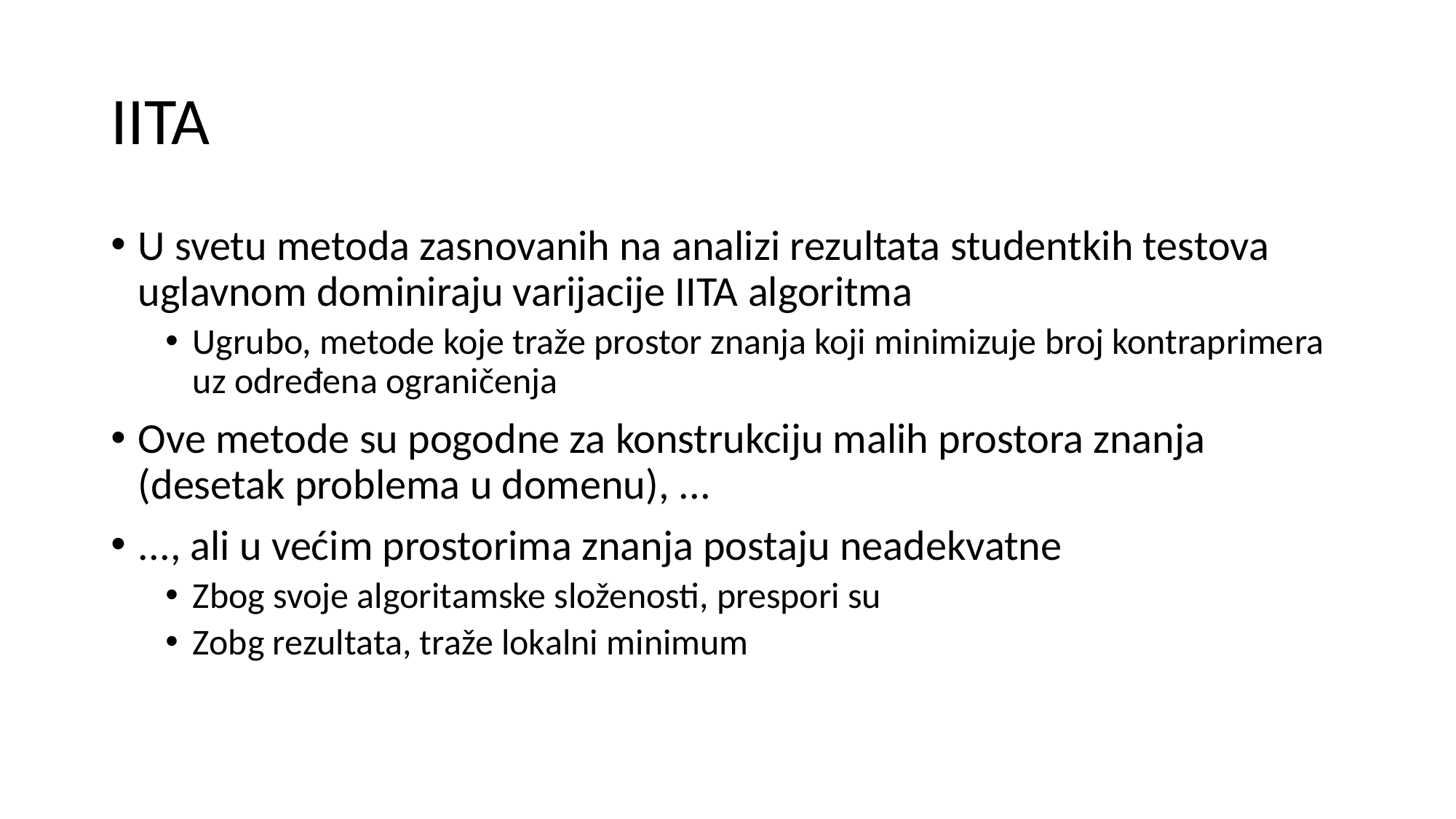

# IITA
U svetu metoda zasnovanih na analizi rezultata studentkih testova uglavnom dominiraju varijacije IITA algoritma
Ugrubo, metode koje traže prostor znanja koji minimizuje broj kontraprimera uz određena ograničenja
Ove metode su pogodne za konstrukciju malih prostora znanja (desetak problema u domenu), ...
..., ali u većim prostorima znanja postaju neadekvatne
Zbog svoje algoritamske složenosti, prespori su
Zobg rezultata, traže lokalni minimum